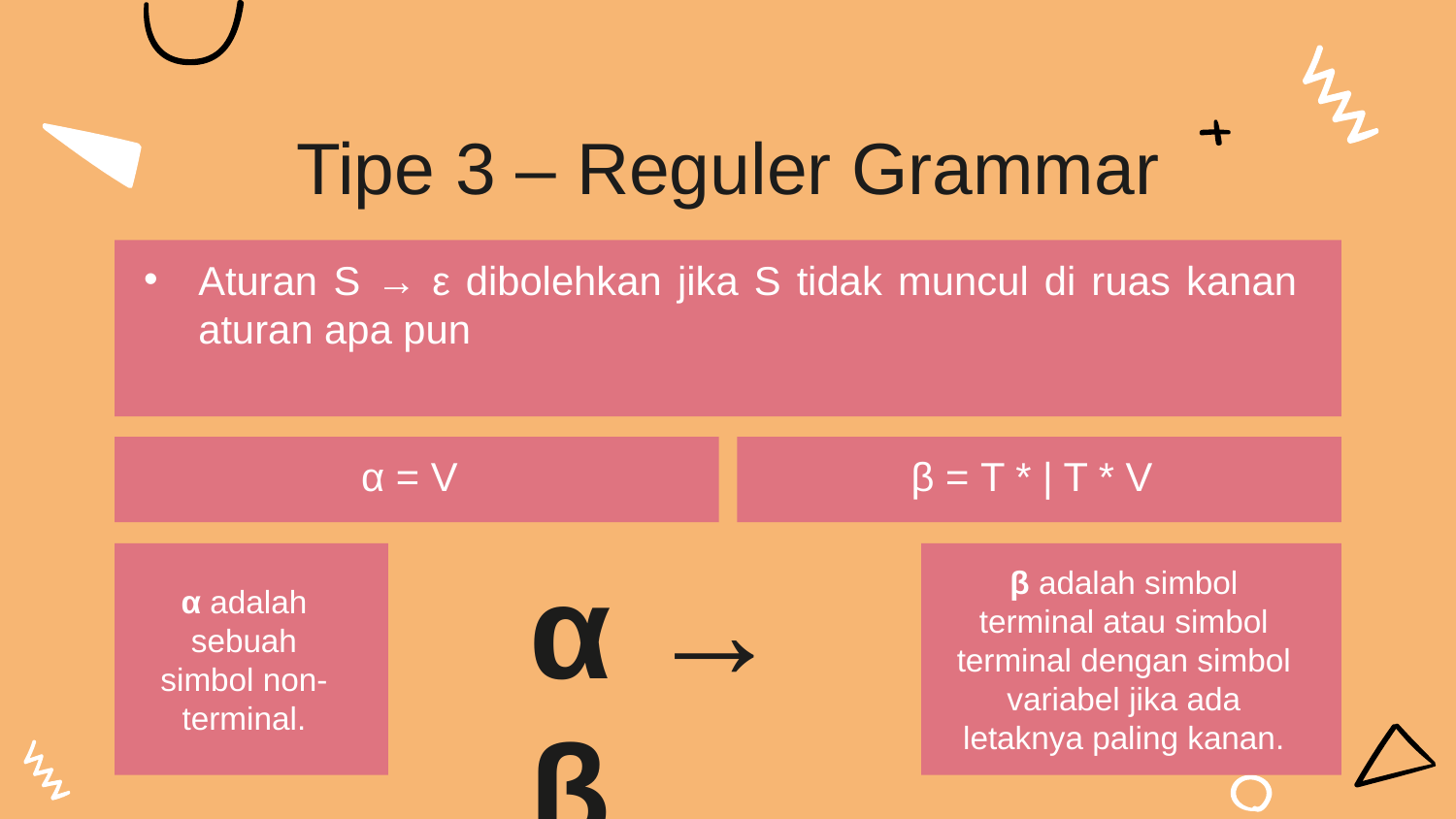

Tipe 3 – Reguler Grammar
Aturan S → ε dibolehkan jika S tidak muncul di ruas kanan aturan apa pun
α = V
β = T * | T * V
α → β
α adalah sebuah simbol non-terminal.
β adalah simbol terminal atau simbol terminal dengan simbol variabel jika ada letaknya paling kanan.